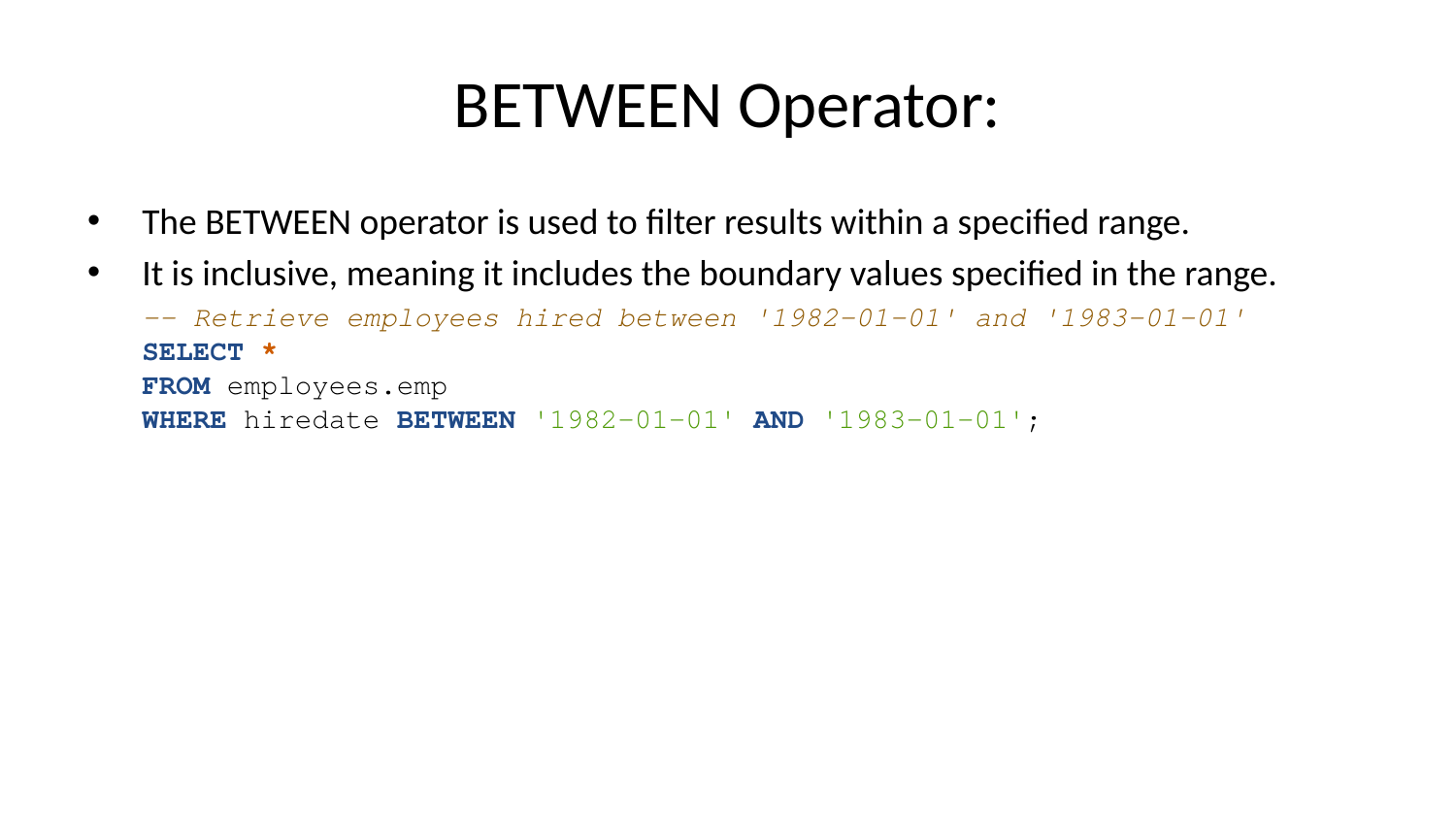

# BETWEEN Operator:
The BETWEEN operator is used to filter results within a specified range.
It is inclusive, meaning it includes the boundary values specified in the range.
-- Retrieve employees hired between '1982-01-01' and '1983-01-01'
SELECT *
FROM employees.emp
WHERE hiredate BETWEEN '1982-01-01' AND '1983-01-01';